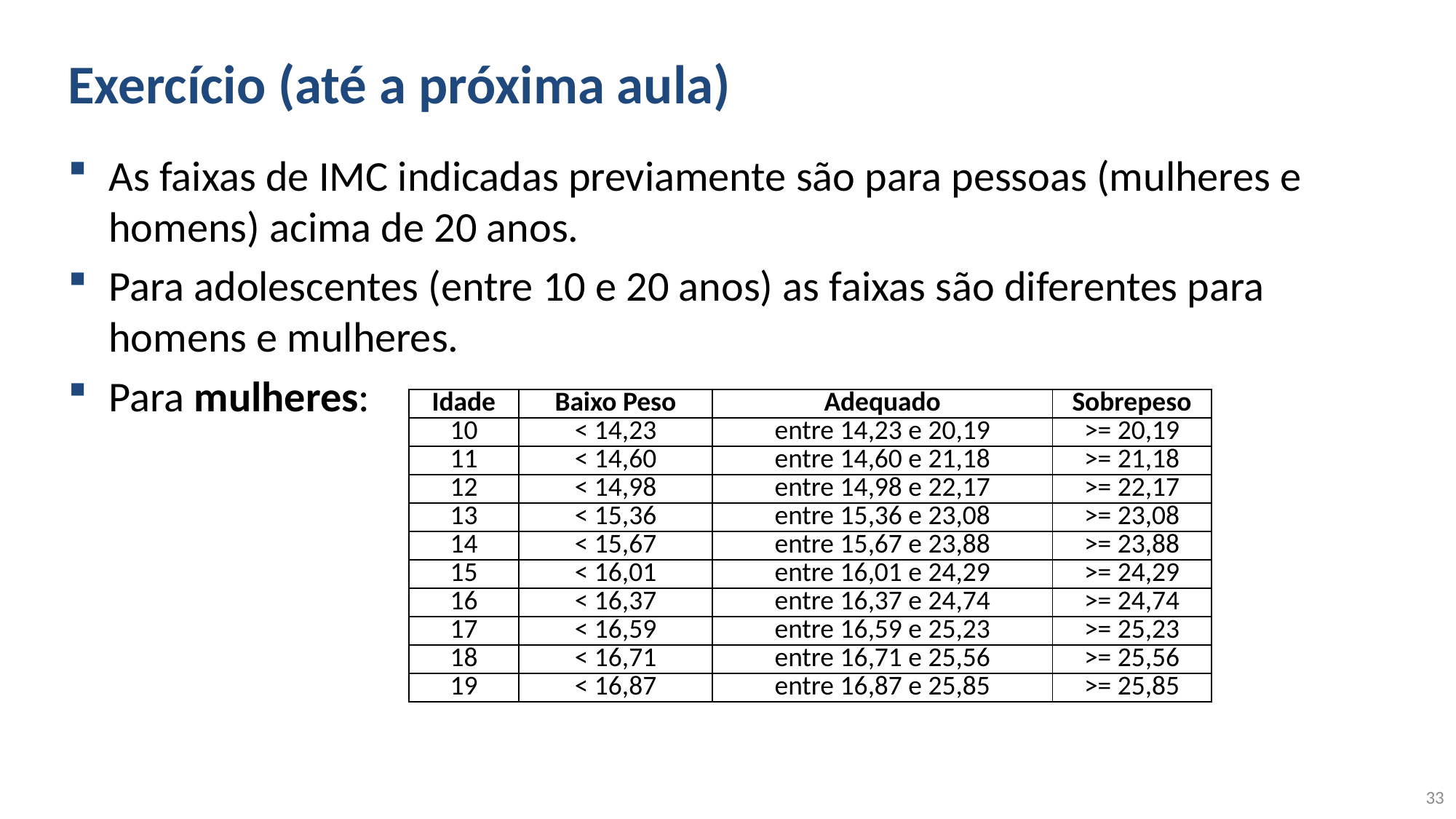

# Exercício (até a próxima aula)
As faixas de IMC indicadas previamente são para pessoas (mulheres e homens) acima de 20 anos.
Para adolescentes (entre 10 e 20 anos) as faixas são diferentes para homens e mulheres.
Para mulheres:
| Idade | Baixo Peso | Adequado | Sobrepeso |
| --- | --- | --- | --- |
| 10 | < 14,23 | entre 14,23 e 20,19 | >= 20,19 |
| 11 | < 14,60 | entre 14,60 e 21,18 | >= 21,18 |
| 12 | < 14,98 | entre 14,98 e 22,17 | >= 22,17 |
| 13 | < 15,36 | entre 15,36 e 23,08 | >= 23,08 |
| 14 | < 15,67 | entre 15,67 e 23,88 | >= 23,88 |
| 15 | < 16,01 | entre 16,01 e 24,29 | >= 24,29 |
| 16 | < 16,37 | entre 16,37 e 24,74 | >= 24,74 |
| 17 | < 16,59 | entre 16,59 e 25,23 | >= 25,23 |
| 18 | < 16,71 | entre 16,71 e 25,56 | >= 25,56 |
| 19 | < 16,87 | entre 16,87 e 25,85 | >= 25,85 |
33